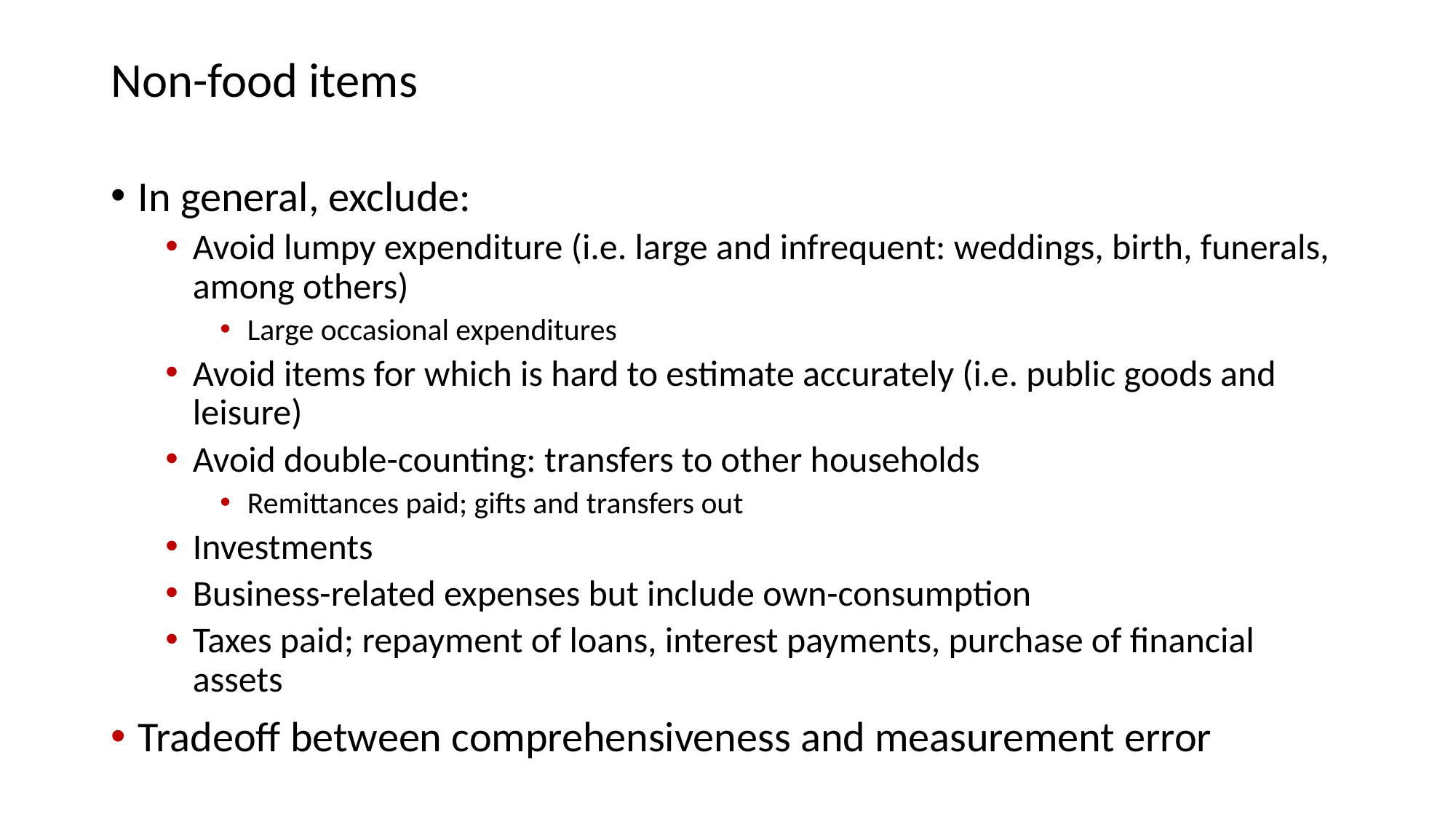

# Non-food items
In general, exclude:
Avoid lumpy expenditure (i.e. large and infrequent: weddings, birth, funerals, among others)
Large occasional expenditures
Avoid items for which is hard to estimate accurately (i.e. public goods and leisure)
Avoid double-counting: transfers to other households
Remittances paid; gifts and transfers out
Investments
Business-related expenses but include own-consumption
Taxes paid; repayment of loans, interest payments, purchase of financial assets
Tradeoff between comprehensiveness and measurement error